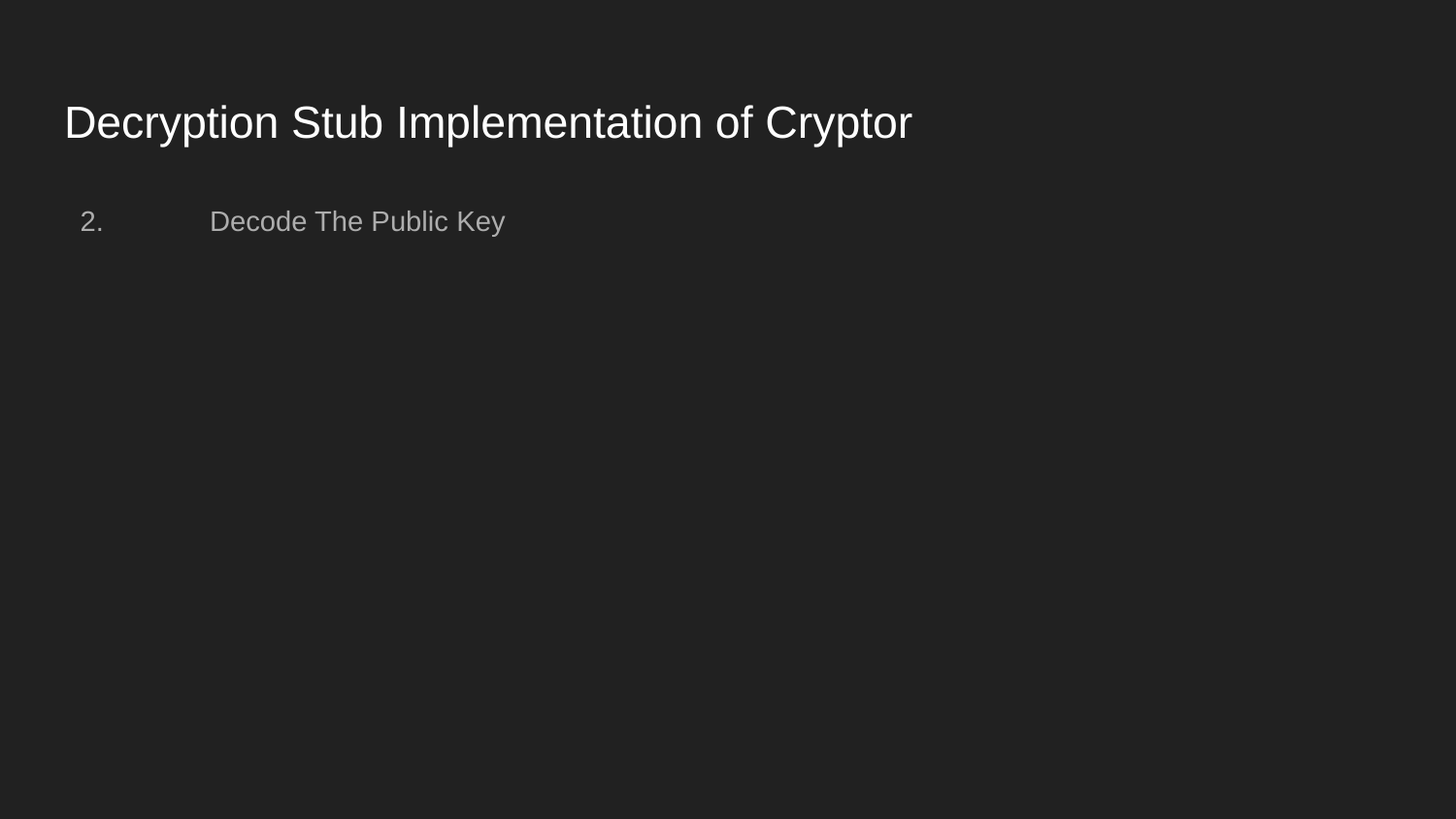

# Decryption Stub Implementation of Cryptor

  2.	Decode The Public Key